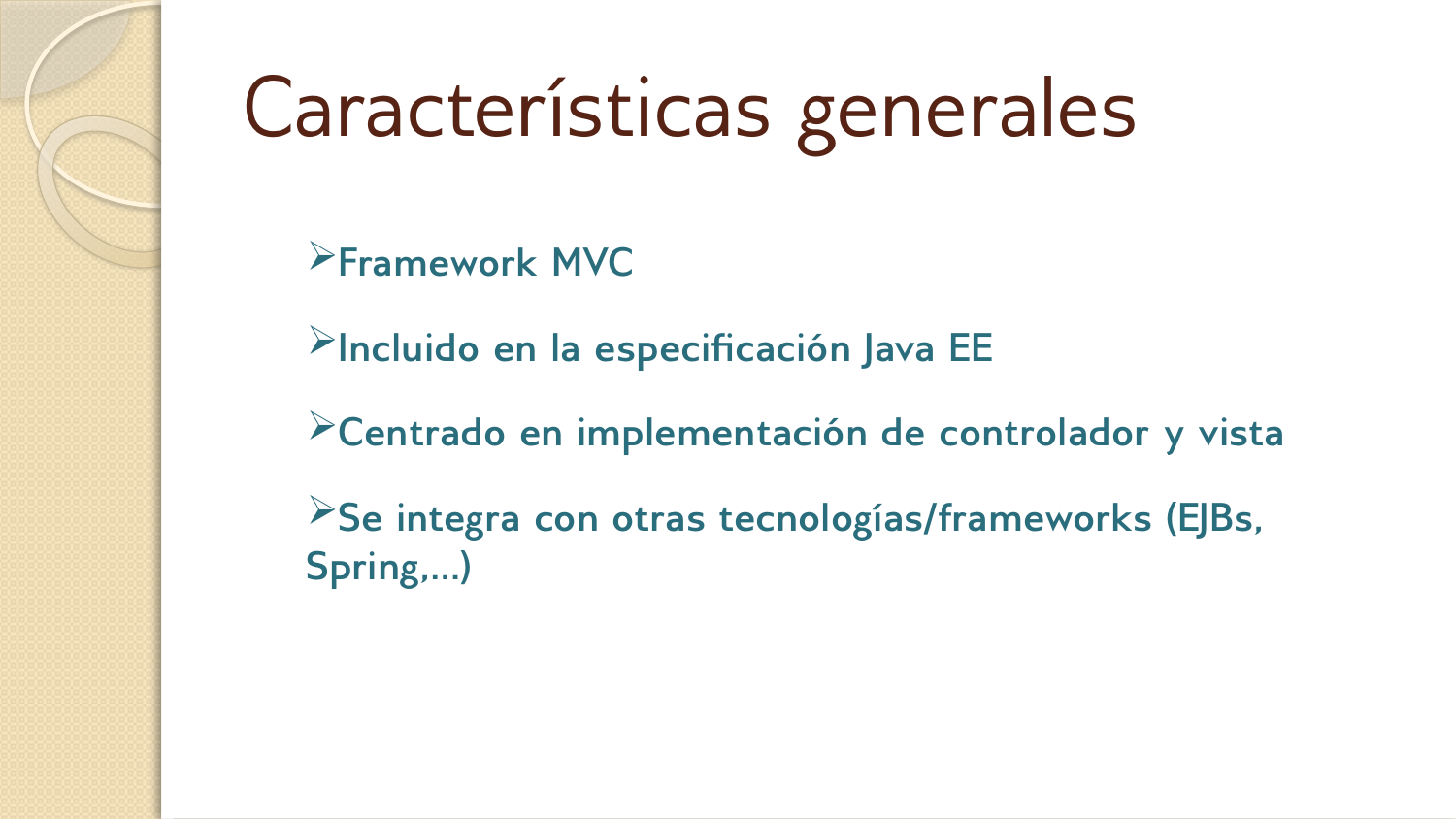

# Características generales
Framework MVC
Incluido en la especificación Java EE
Centrado en implementación de controlador y vista
Se integra con otras tecnologías/frameworks (EJBs, Spring,…)